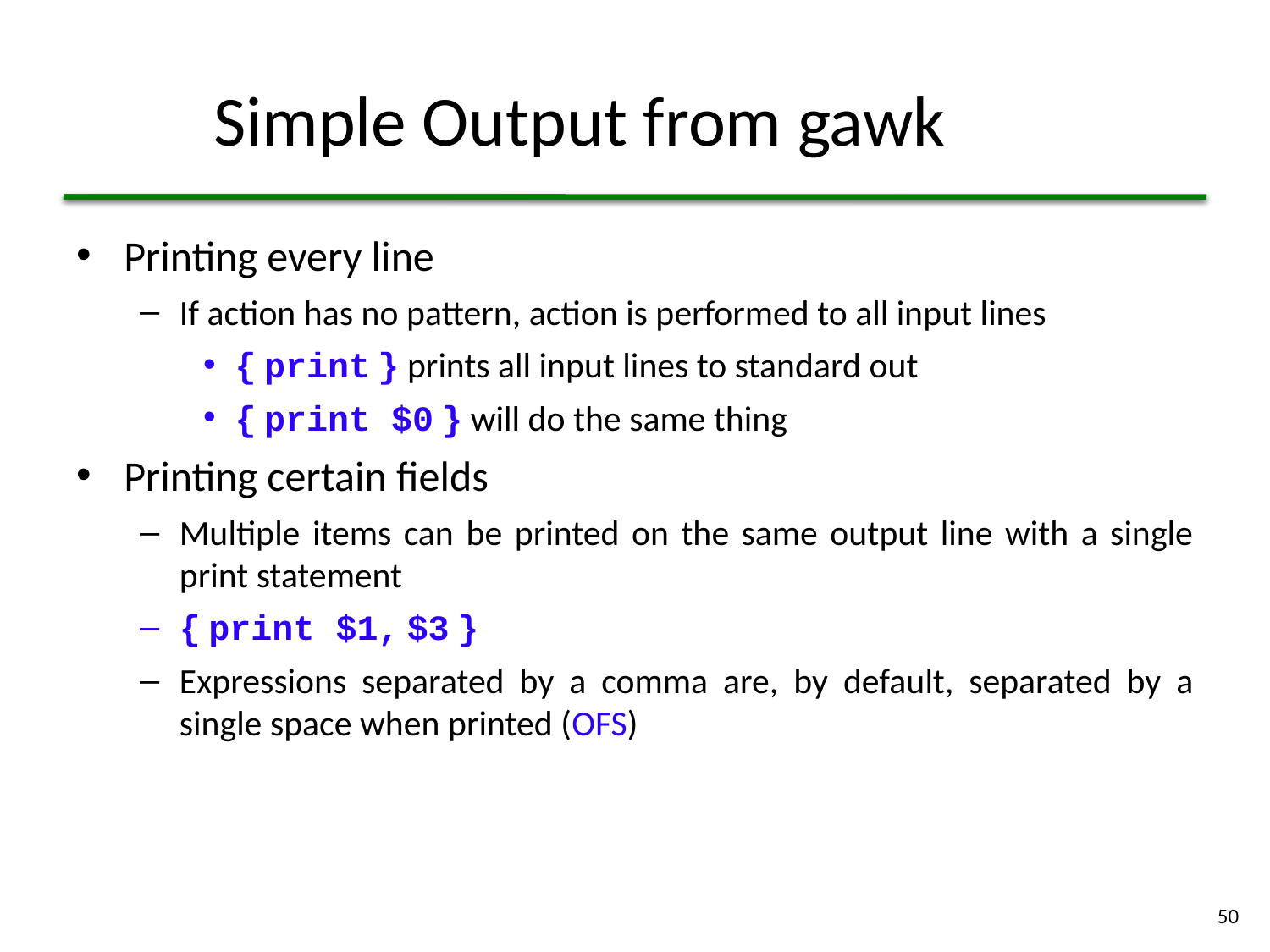

# Simple Output from gawk
Printing every line
If action has no pattern, action is performed to all input lines
{ print } prints all input lines to standard out
{ print $0 } will do the same thing
Printing certain fields
Multiple items can be printed on the same output line with a single print statement
{ print $1, $3 }
Expressions separated by a comma are, by default, separated by a single space when printed (OFS)
50